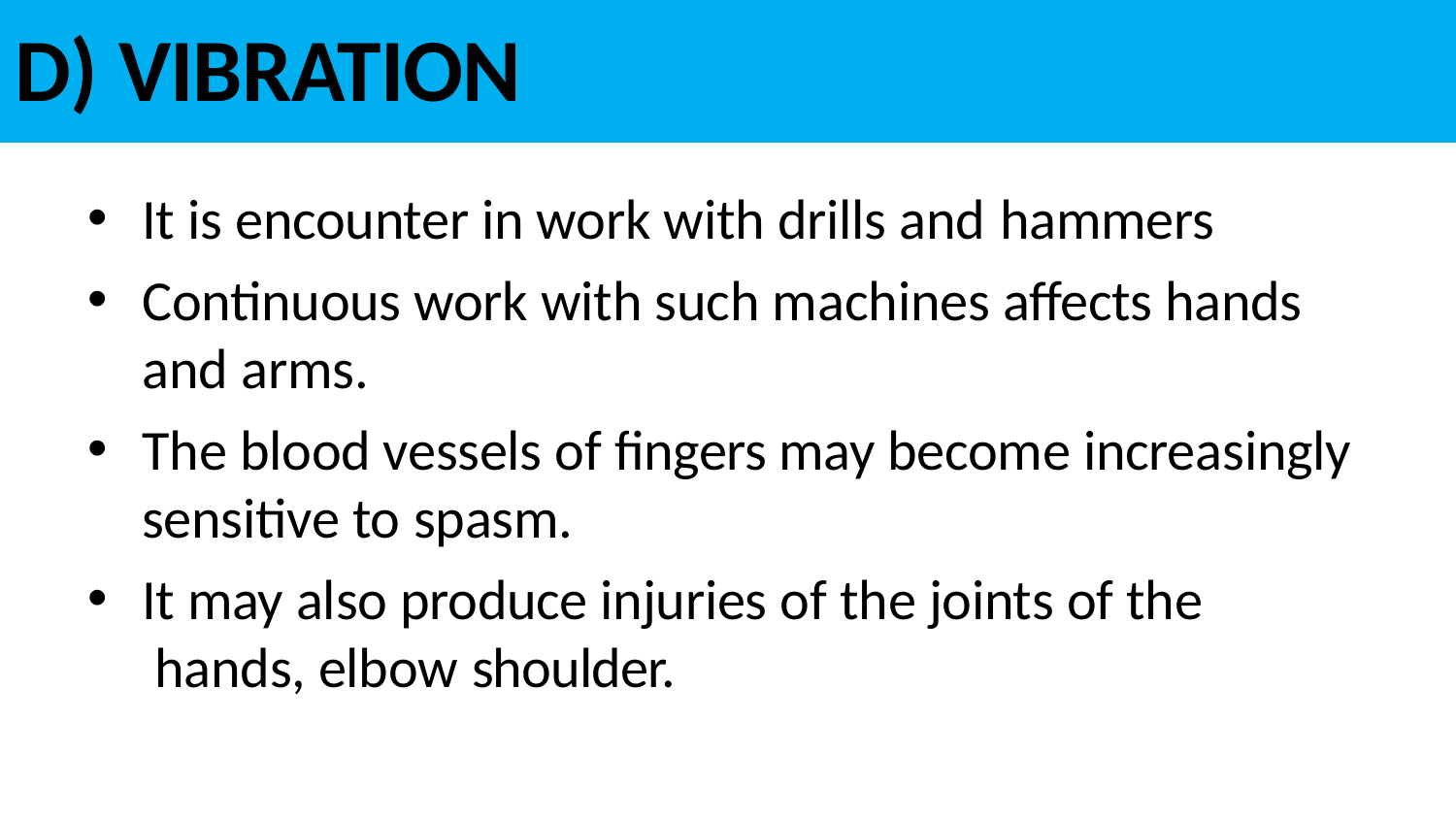

# D) VIBRATION
It is encounter in work with drills and hammers
Continuous work with such machines affects hands  and arms.
The blood vessels of fingers may become increasingly  sensitive to spasm.
It may also produce injuries of the joints of the  hands, elbow shoulder.